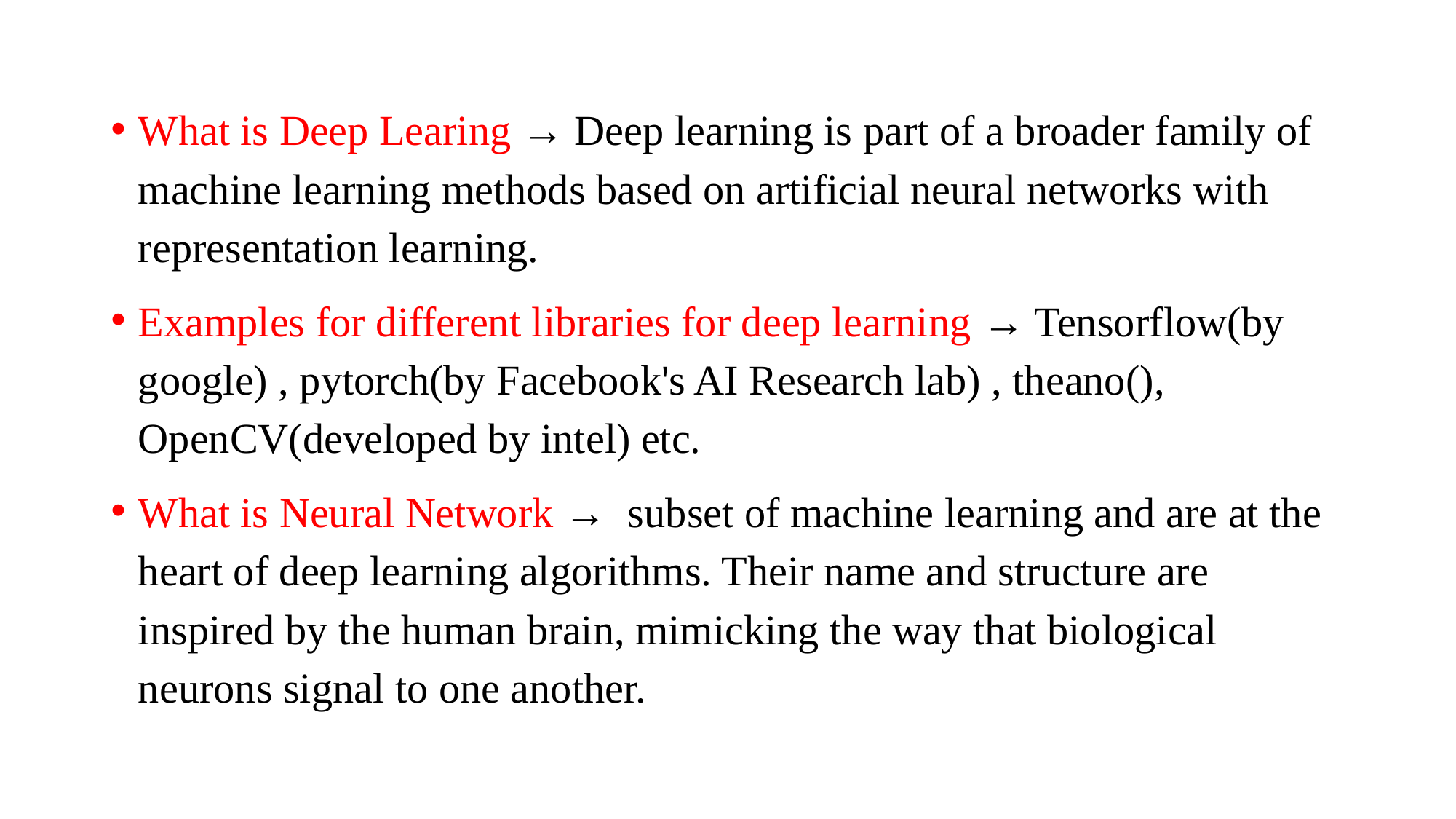

What is Deep Learing → Deep learning is part of a broader family of machine learning methods based on artificial neural networks with representation learning.
Examples for different libraries for deep learning → Tensorflow(by google) , pytorch(by Facebook's AI Research lab) , theano(), OpenCV(developed by intel) etc.
What is Neural Network →  subset of machine learning and are at the heart of deep learning algorithms. Their name and structure are inspired by the human brain, mimicking the way that biological neurons signal to one another.